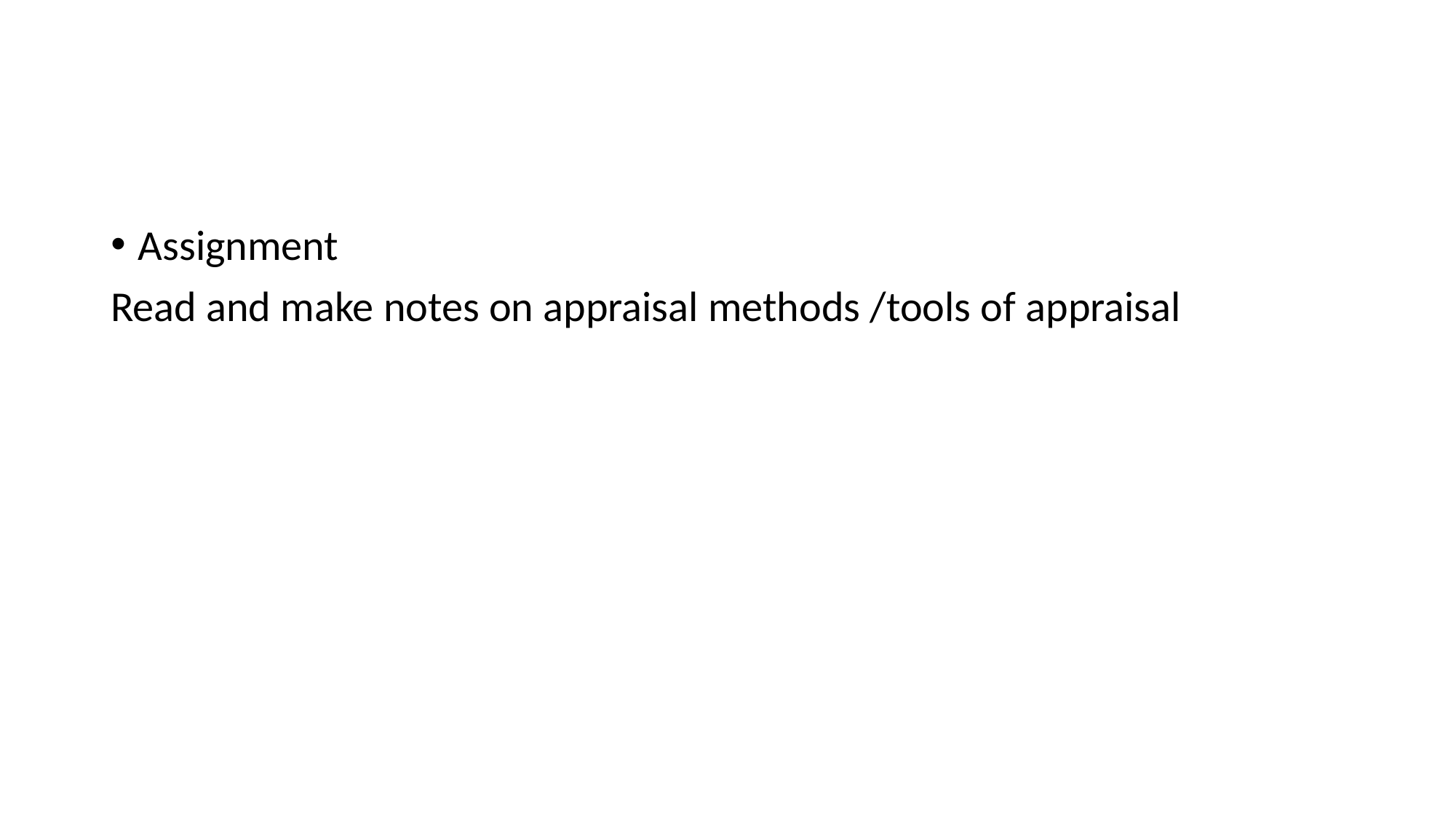

#
Assignment
Read and make notes on appraisal methods /tools of appraisal